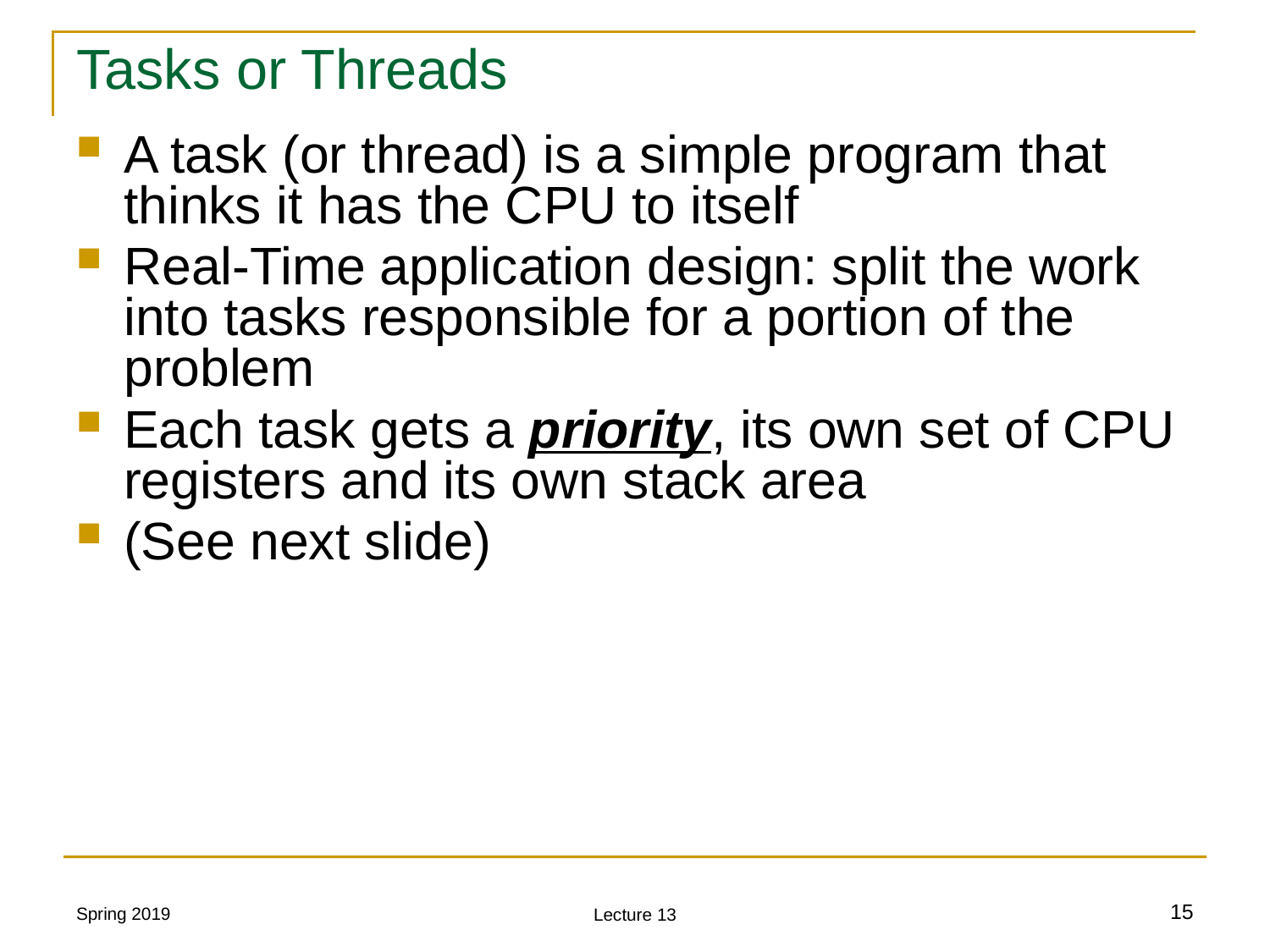

# Tasks or Threads
A task (or thread) is a simple program that thinks it has the CPU to itself
Real-Time application design: split the work into tasks responsible for a portion of the problem
Each task gets a priority, its own set of CPU registers and its own stack area
(See next slide)
Spring 2019
15
Lecture 13